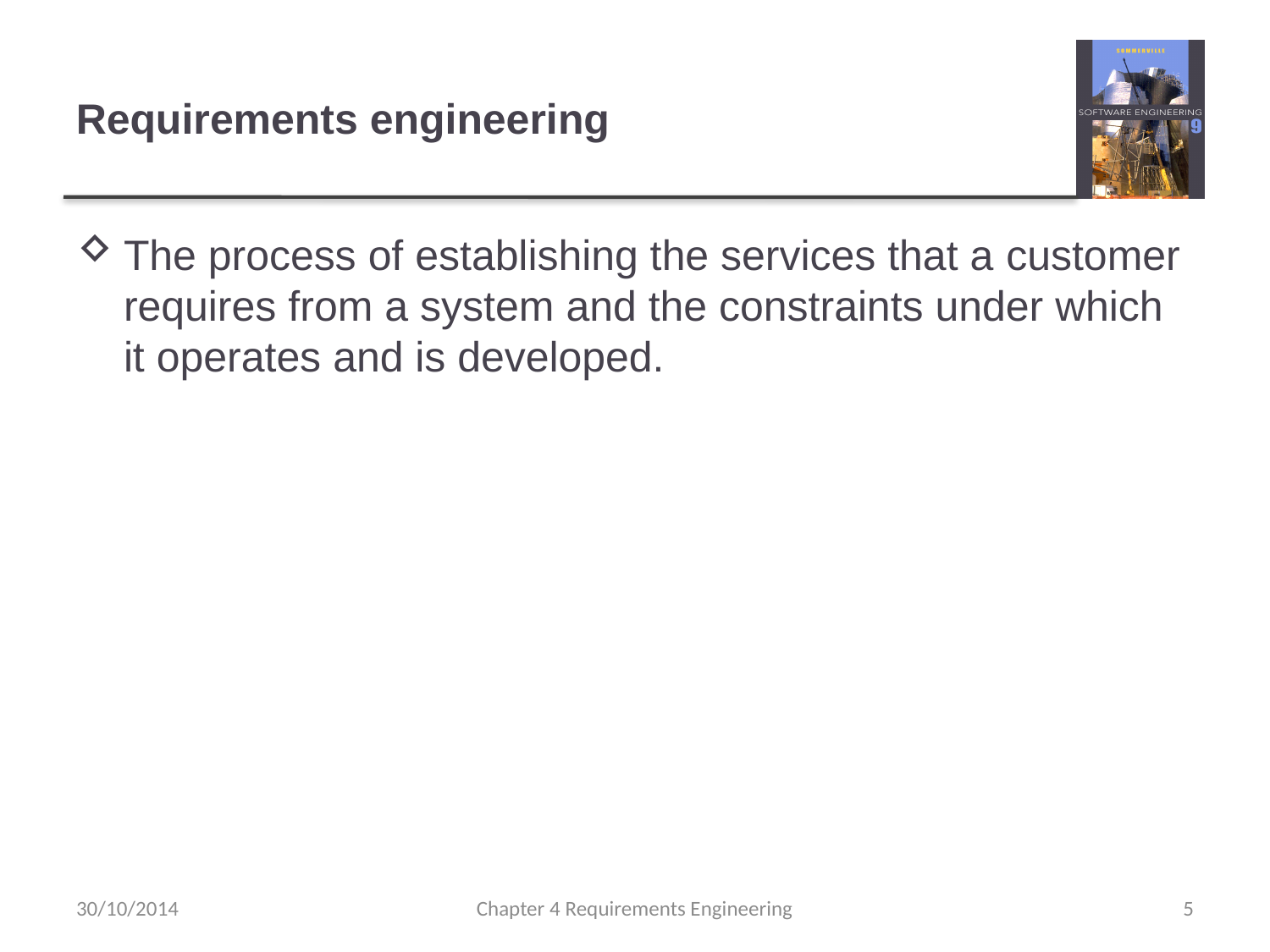

# Requirements engineering
The process of establishing the services that a customer requires from a system and the constraints under which it operates and is developed.
30/10/2014
Chapter 4 Requirements Engineering
5